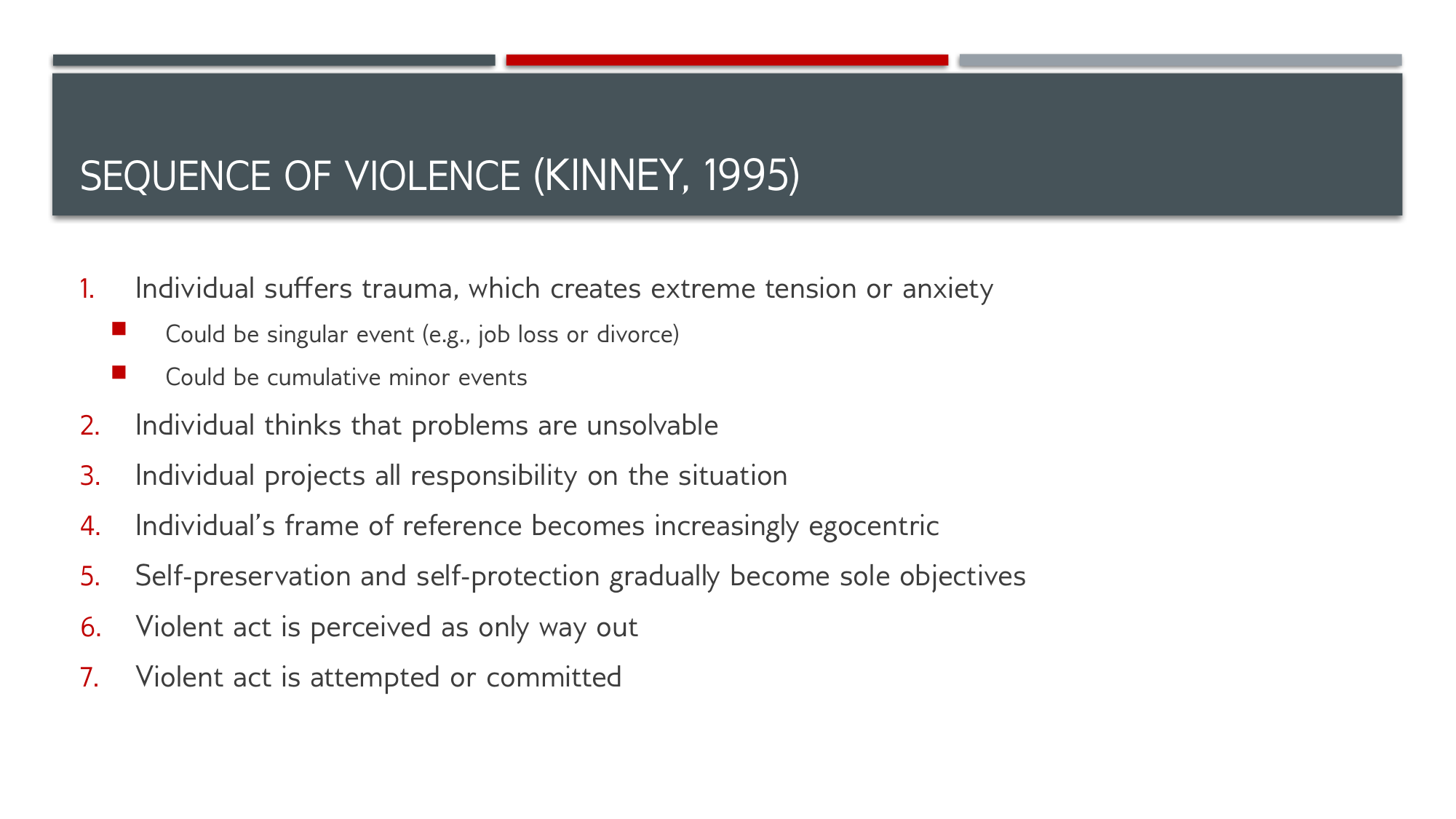

# Sequence of Violence (Kinney, 1995)
Individual suffers trauma, which creates extreme tension or anxiety
Could be singular event (e.g., job loss or divorce)
Could be cumulative minor events
Individual thinks that problems are unsolvable
Individual projects all responsibility on the situation
Individual’s frame of reference becomes increasingly egocentric
Self-preservation and self-protection gradually become sole objectives
Violent act is perceived as only way out
Violent act is attempted or committed